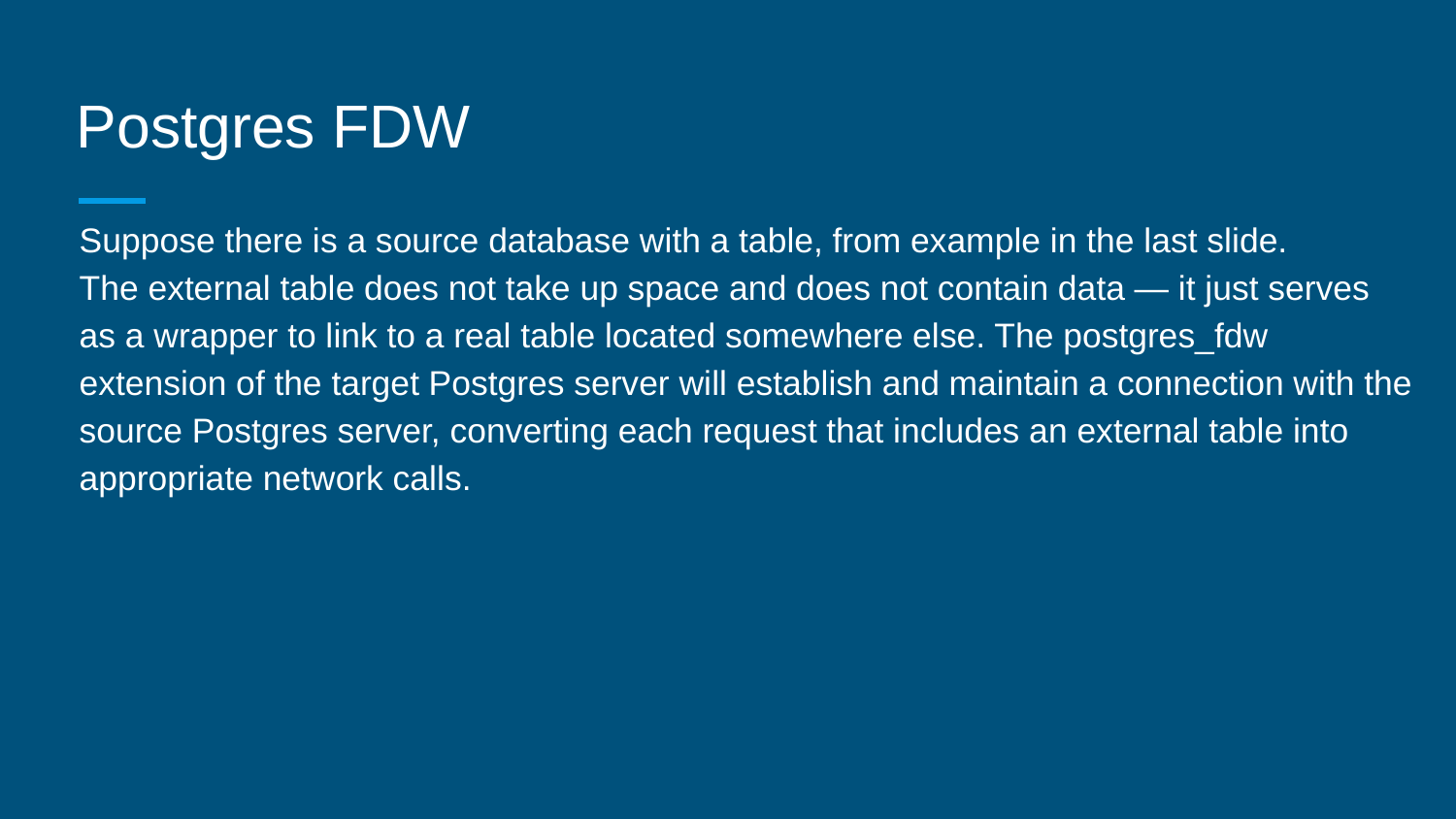

# Postgres FDW
Suppose there is a source database with a table, from example in the last slide.
The external table does not take up space and does not contain data — it just serves as a wrapper to link to a real table located somewhere else. The postgres_fdw extension of the target Postgres server will establish and maintain a connection with the source Postgres server, converting each request that includes an external table into appropriate network calls.